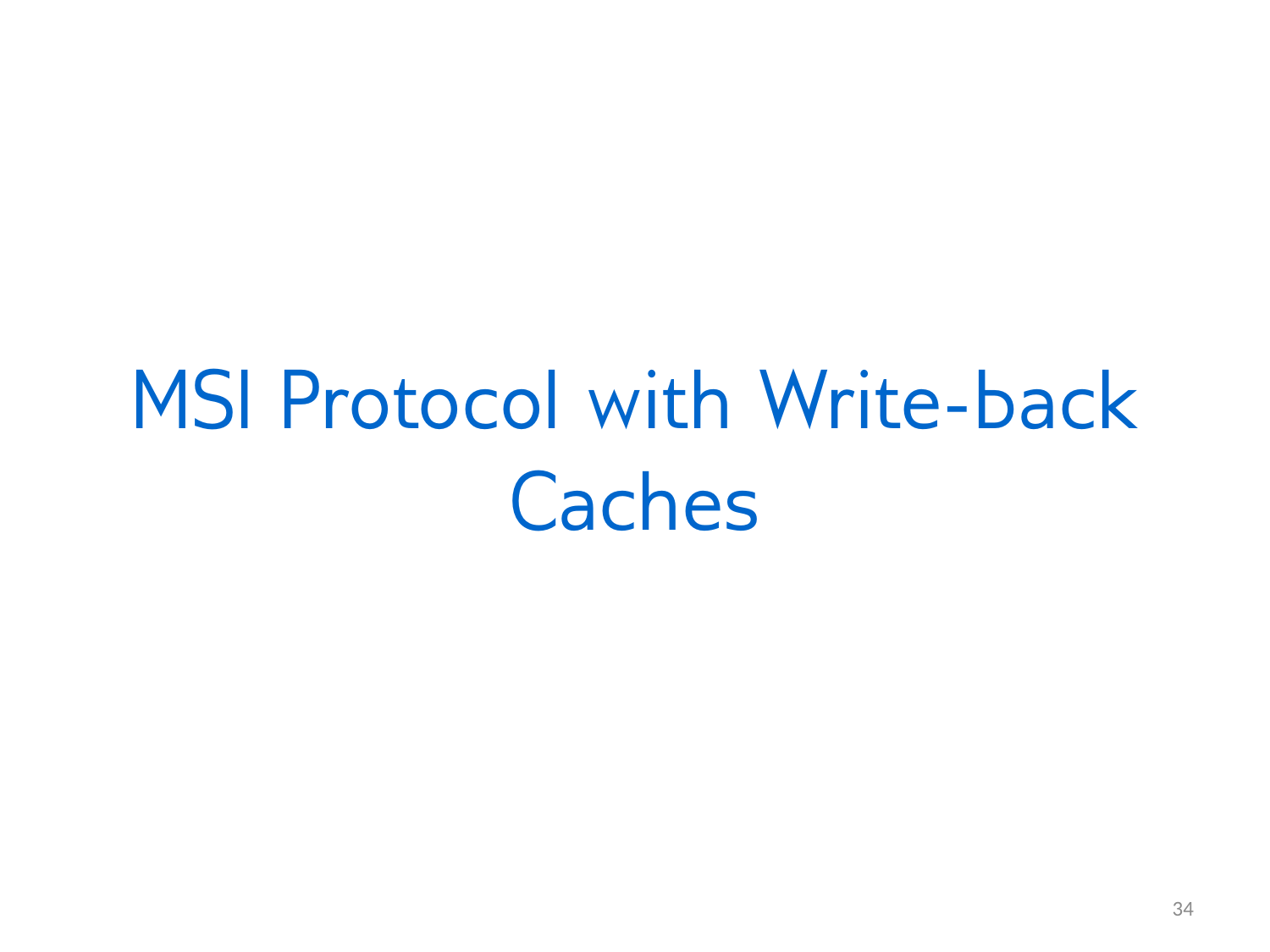

# MSI Protocol with Write-back Caches
34